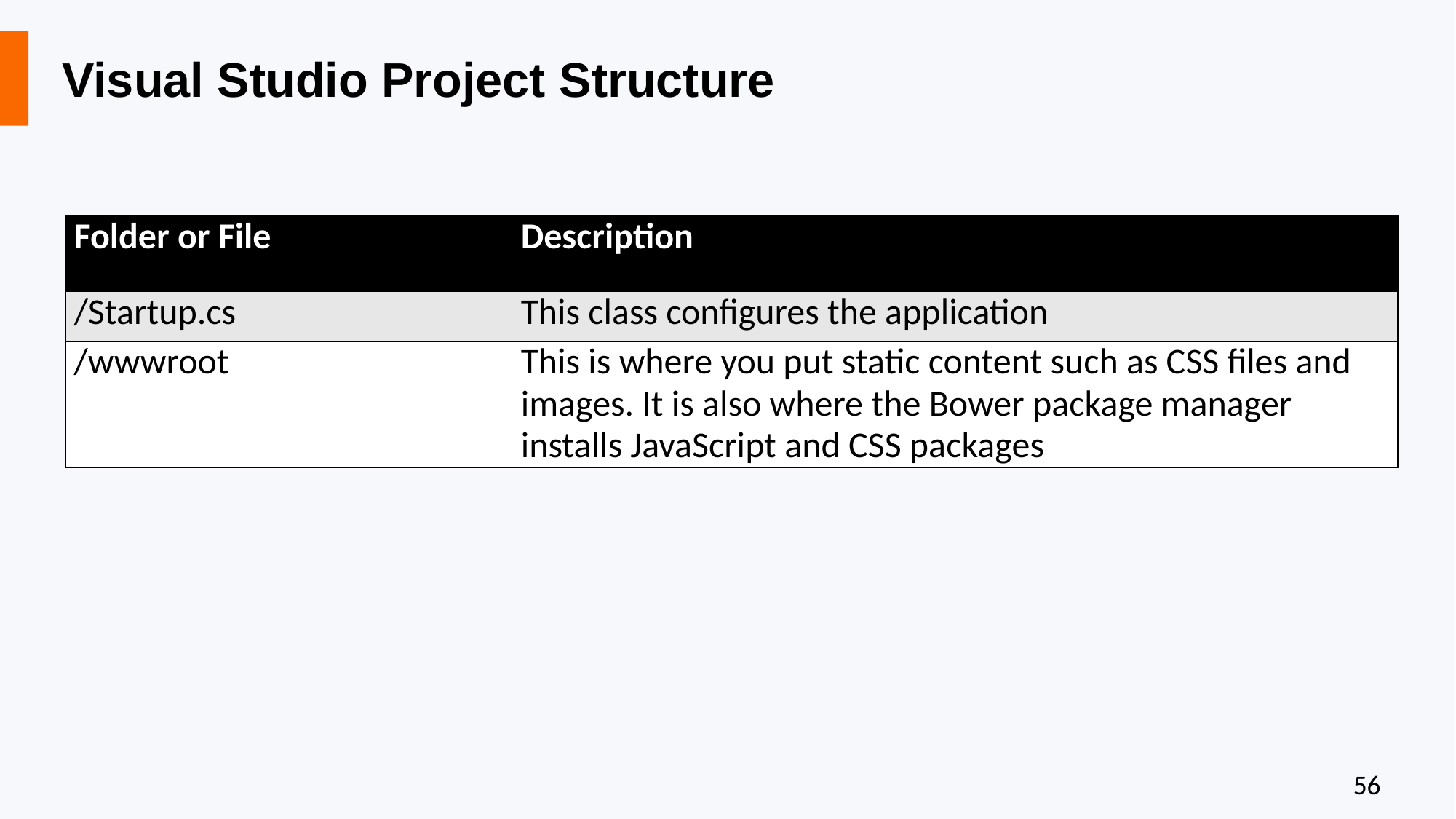

# Visual Studio Project Structure
| Folder or File | Description |
| --- | --- |
| /Startup.cs | This class configures the application |
| /wwwroot | This is where you put static content such as CSS files and images. It is also where the Bower package manager installs JavaScript and CSS packages |